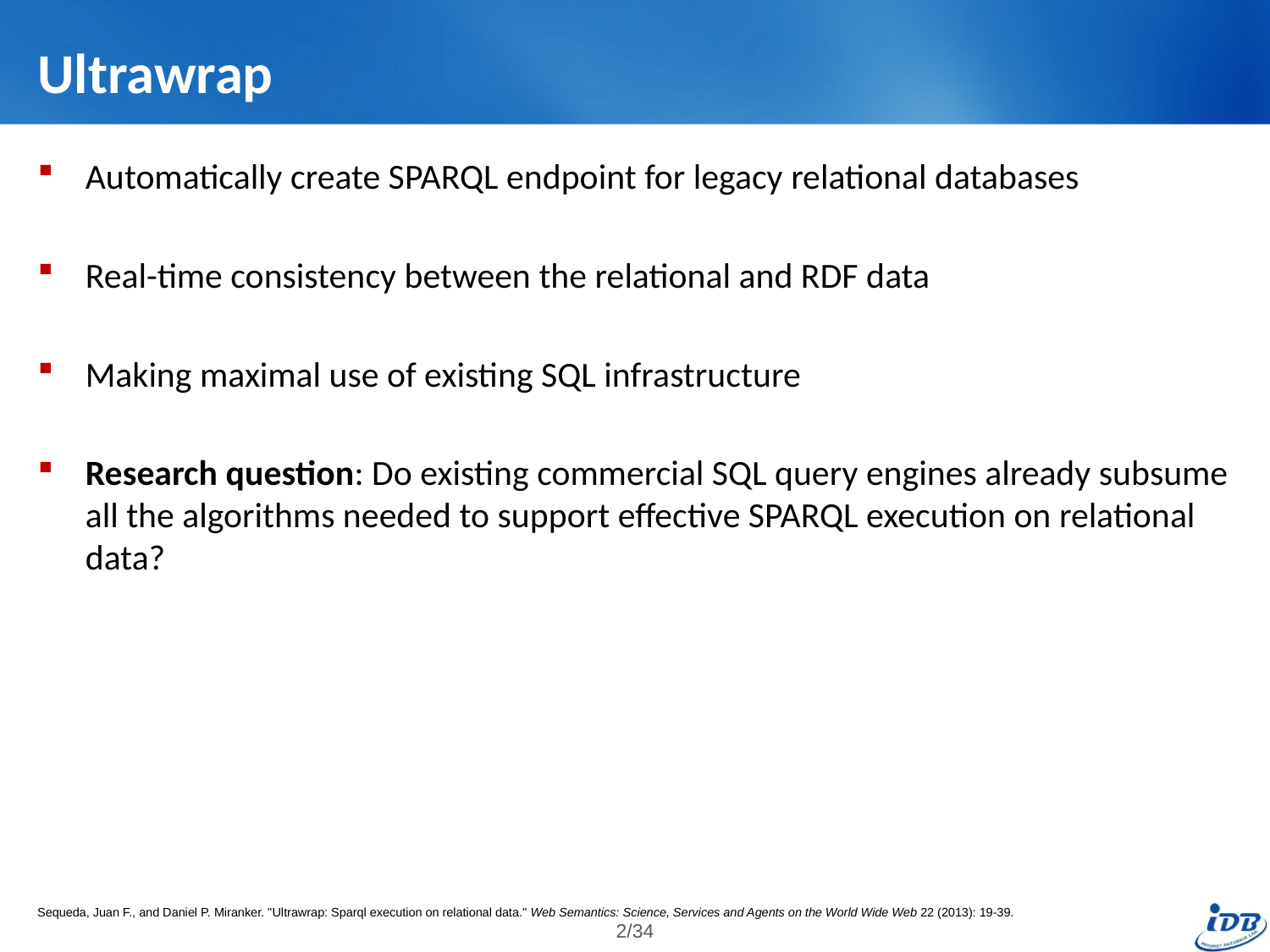

# Ultrawrap
Automatically create SPARQL endpoint for legacy relational databases

Real-time consistency between the relational and RDF data

Making maximal use of existing SQL infrastructure

Research question: Do existing commercial SQL query engines already subsume all the algorithms needed to support effective SPARQL execution on relational data?

Sequeda, Juan F., and Daniel P. Miranker. "Ultrawrap: Sparql execution on relational data." Web Semantics: Science, Services and Agents on the World Wide Web 22 (2013): 19-39.